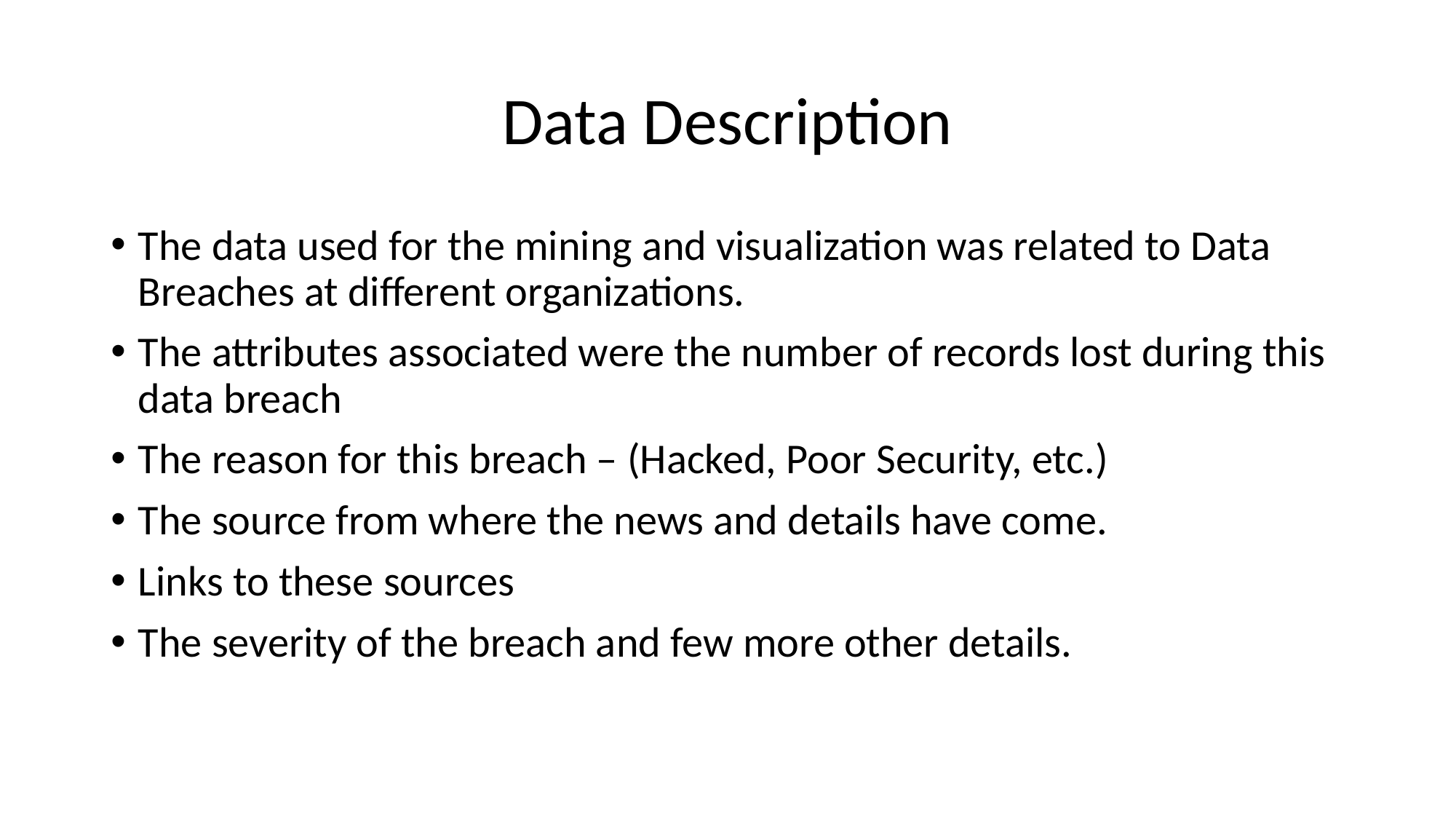

# Data Description
The data used for the mining and visualization was related to Data Breaches at different organizations.
The attributes associated were the number of records lost during this data breach
The reason for this breach – (Hacked, Poor Security, etc.)
The source from where the news and details have come.
Links to these sources
The severity of the breach and few more other details.